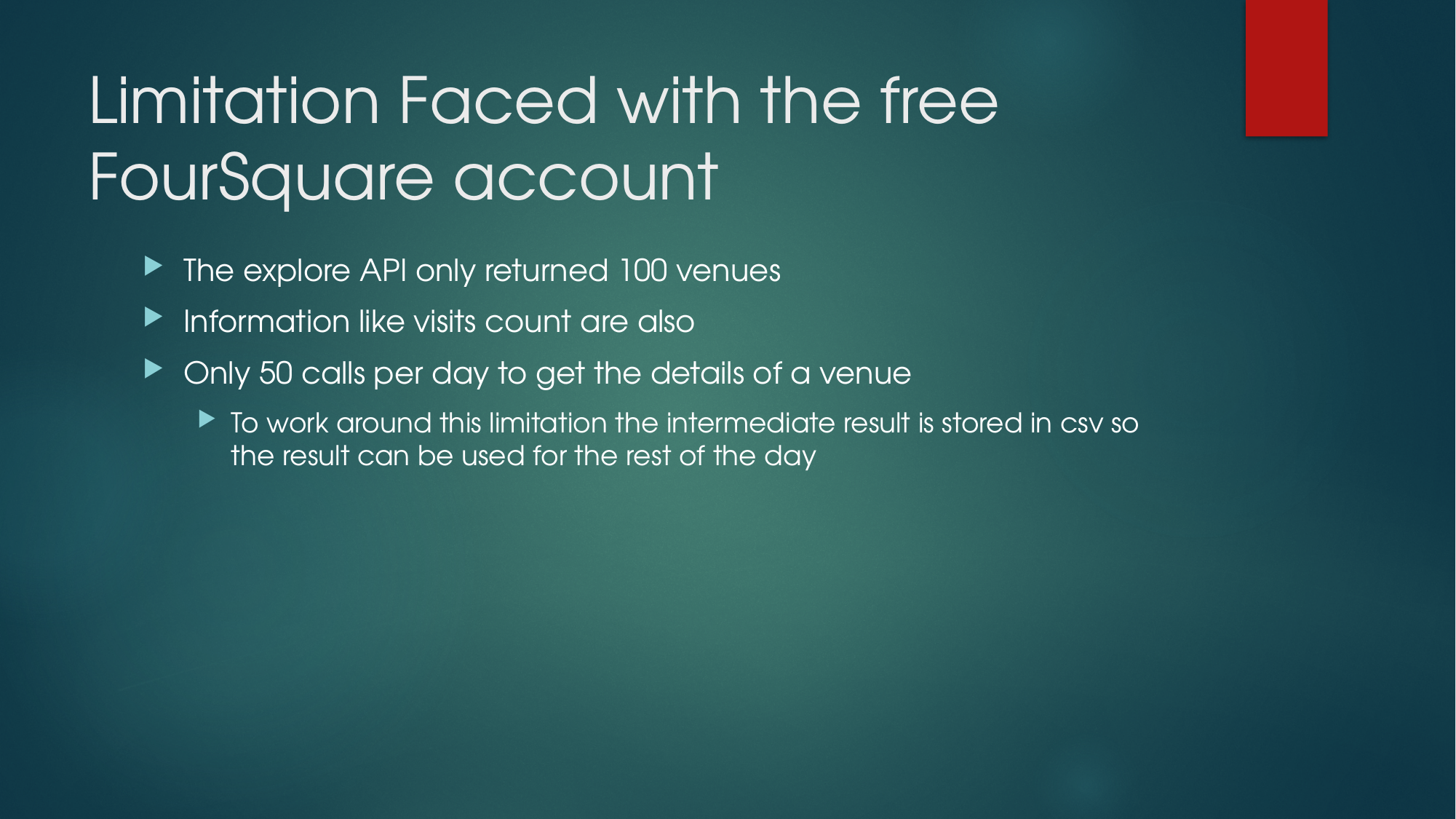

# Limitation Faced with the free FourSquare account
The explore API only returned 100 venues
Information like visits count are also
Only 50 calls per day to get the details of a venue
To work around this limitation the intermediate result is stored in csv so the result can be used for the rest of the day